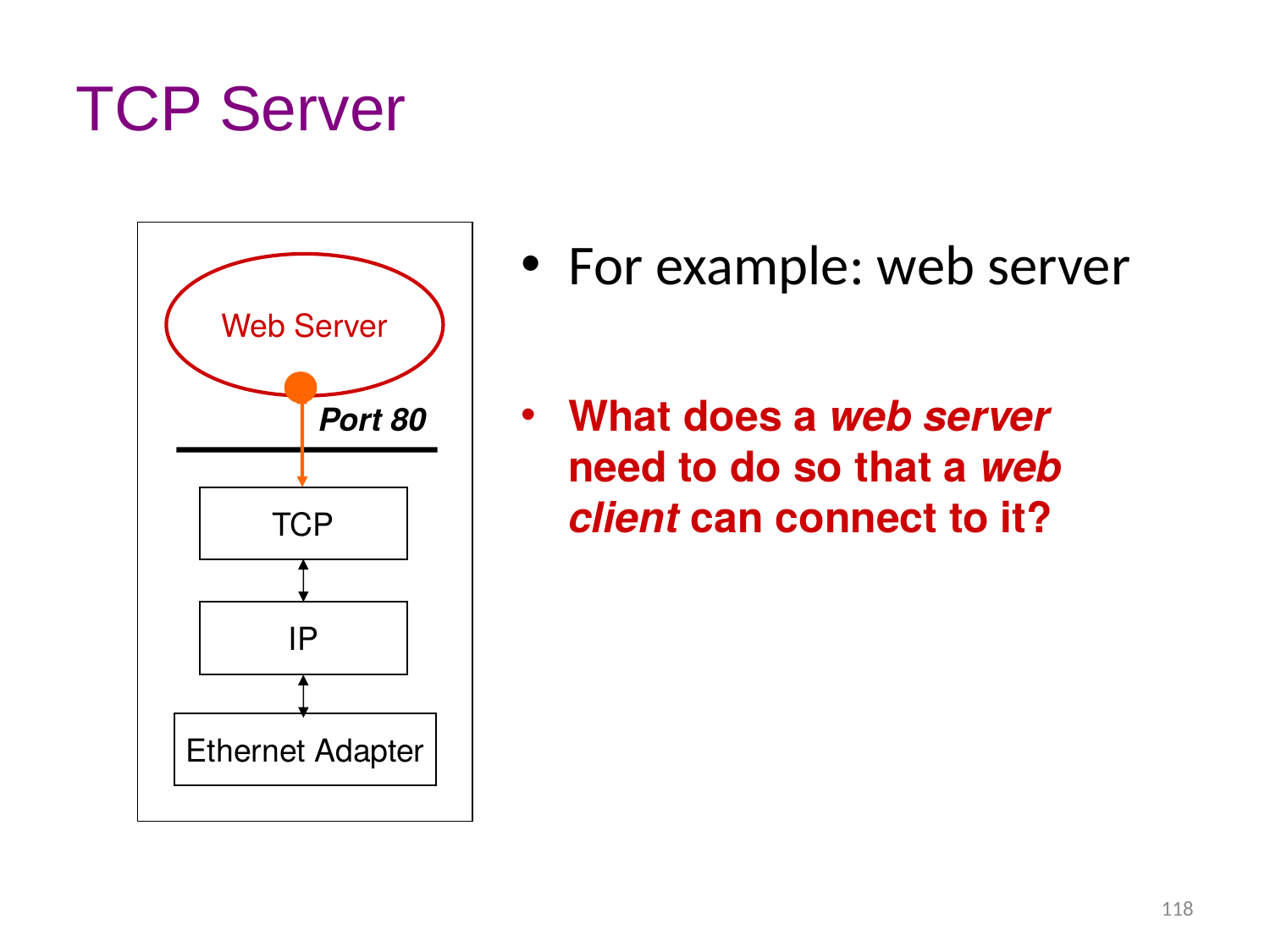

TCP Server

For example: web server

What does a web server need to do so that a web client can connect to it?
Web Server

Port 80

TCP

IP

Ethernet Adapter
118